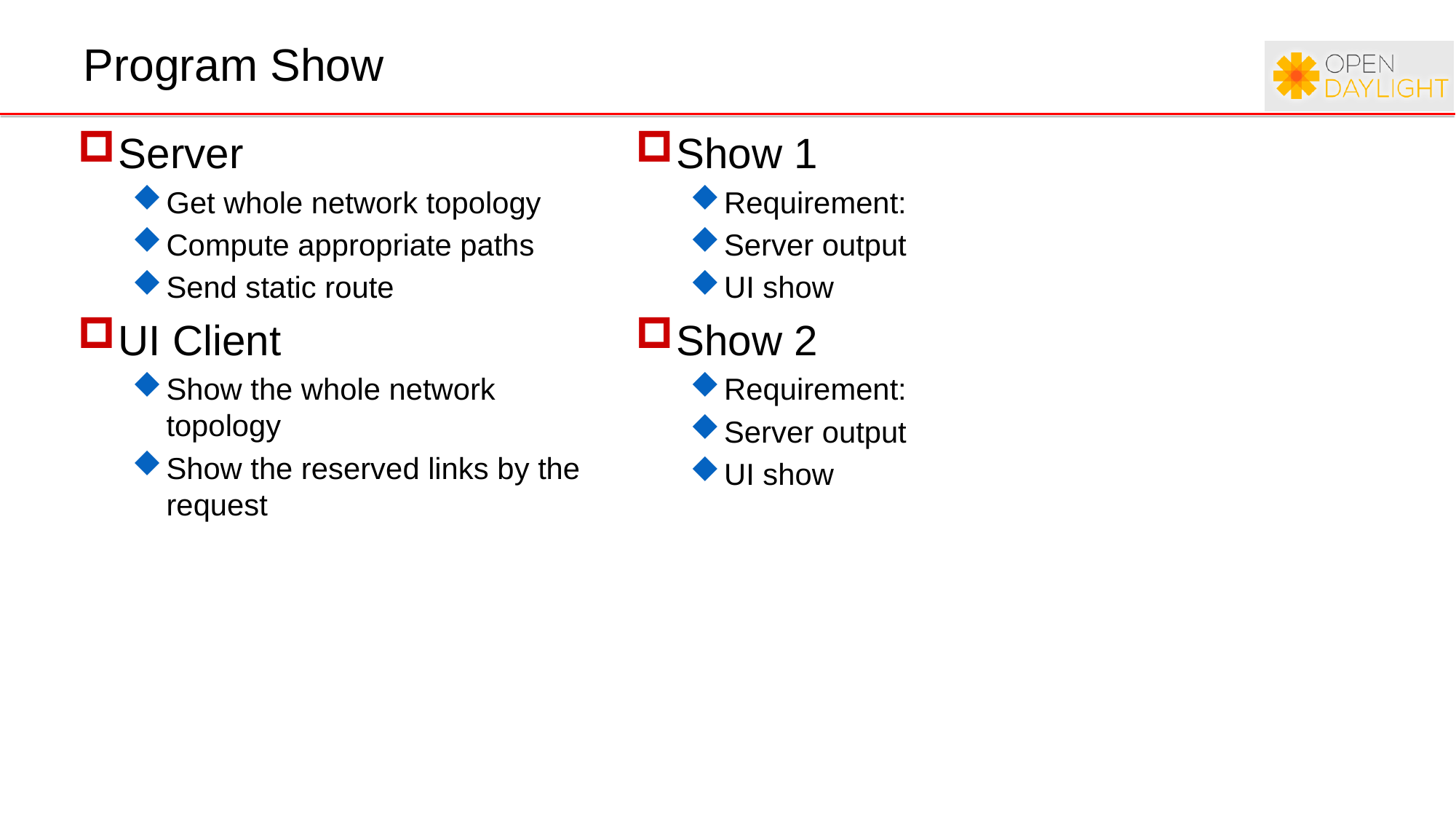

# Program Show
Server
Get whole network topology
Compute appropriate paths
Send static route
UI Client
Show the whole network topology
Show the reserved links by the request

Show 1
Requirement:
Server output
UI show
Show 2
Requirement:
Server output
UI show